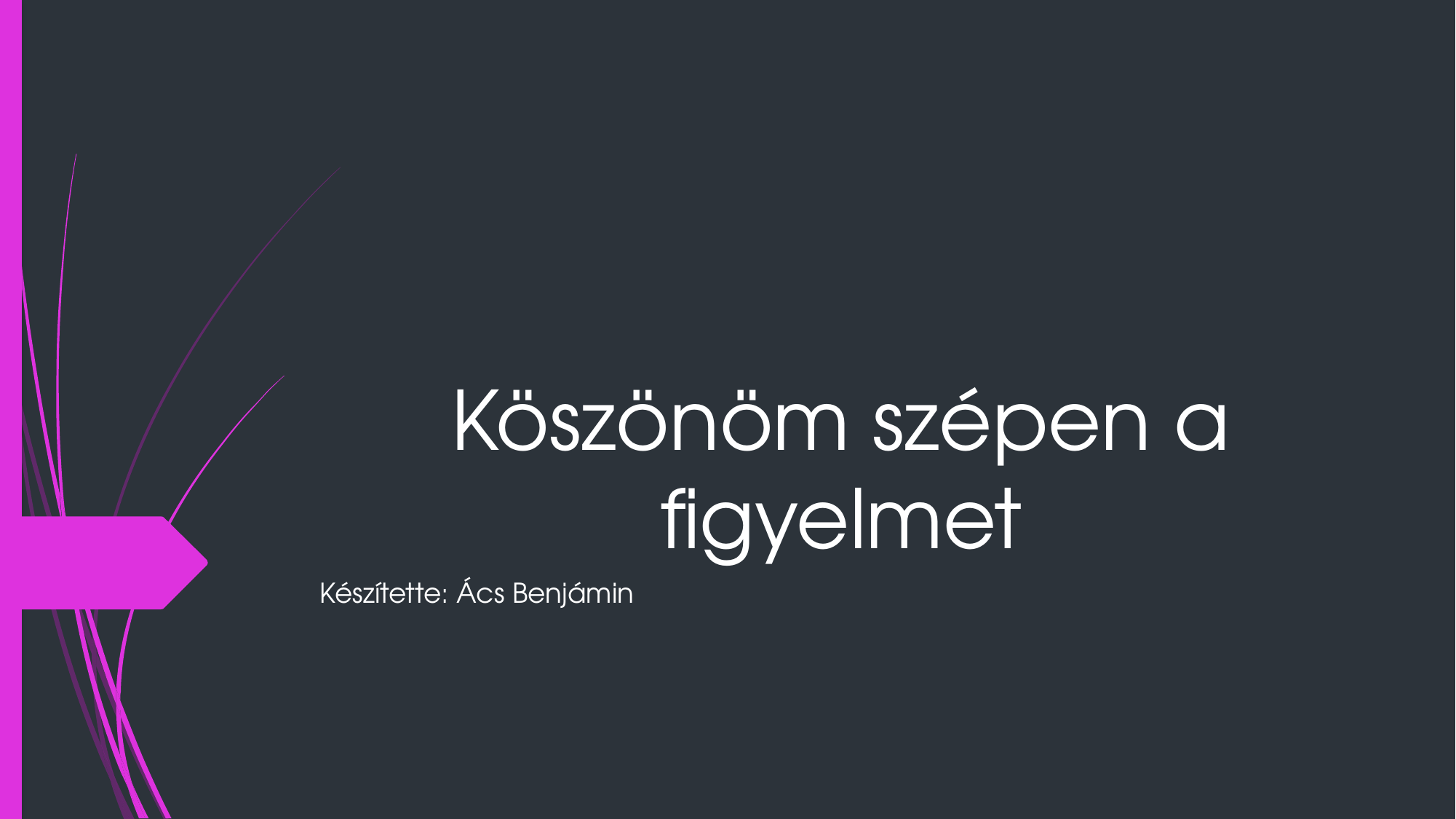

# Köszönöm szépen a figyelmet
Készítette: Ács Benjámin